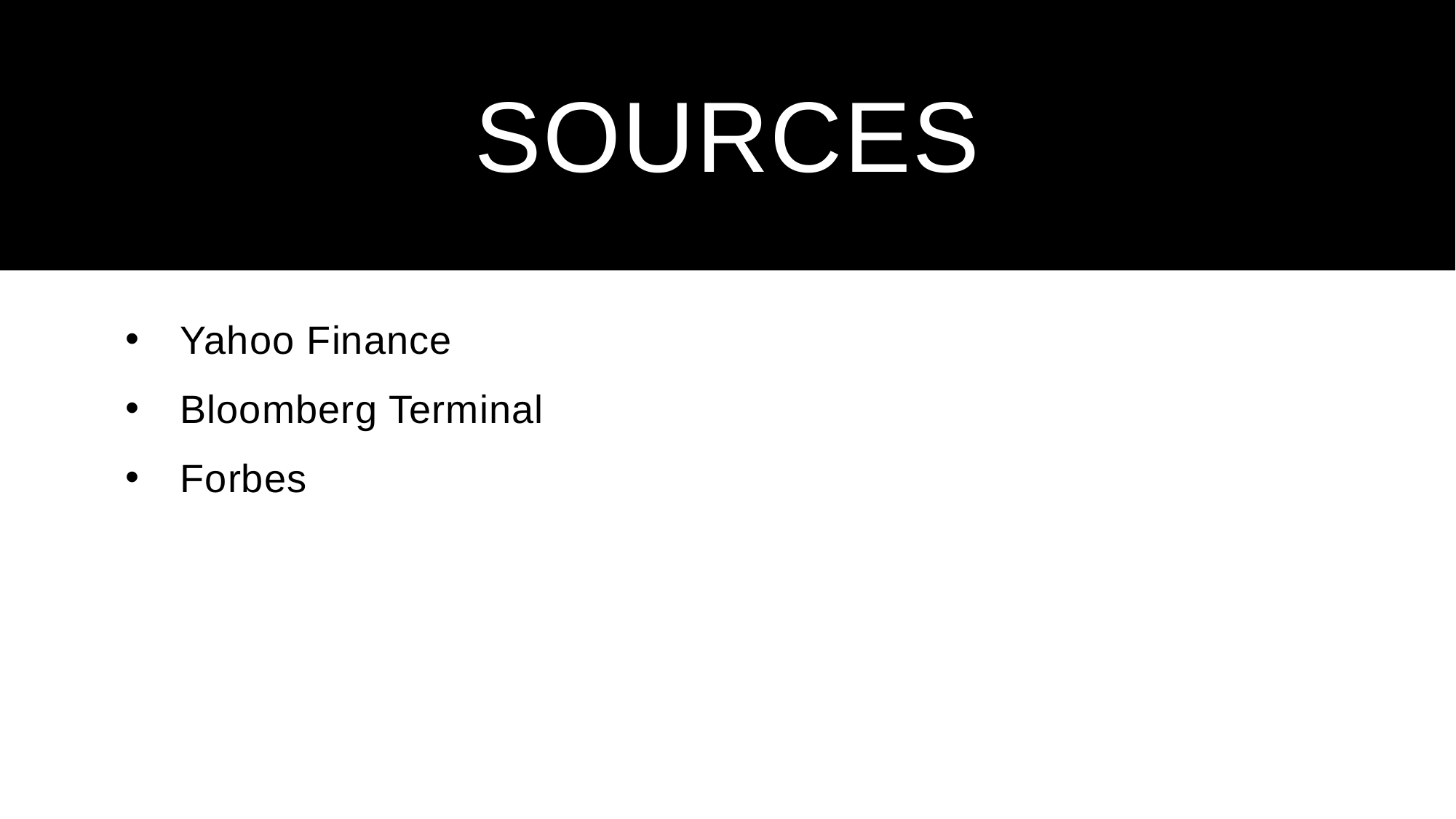

# sources
Yahoo Finance
Bloomberg Terminal
Forbes